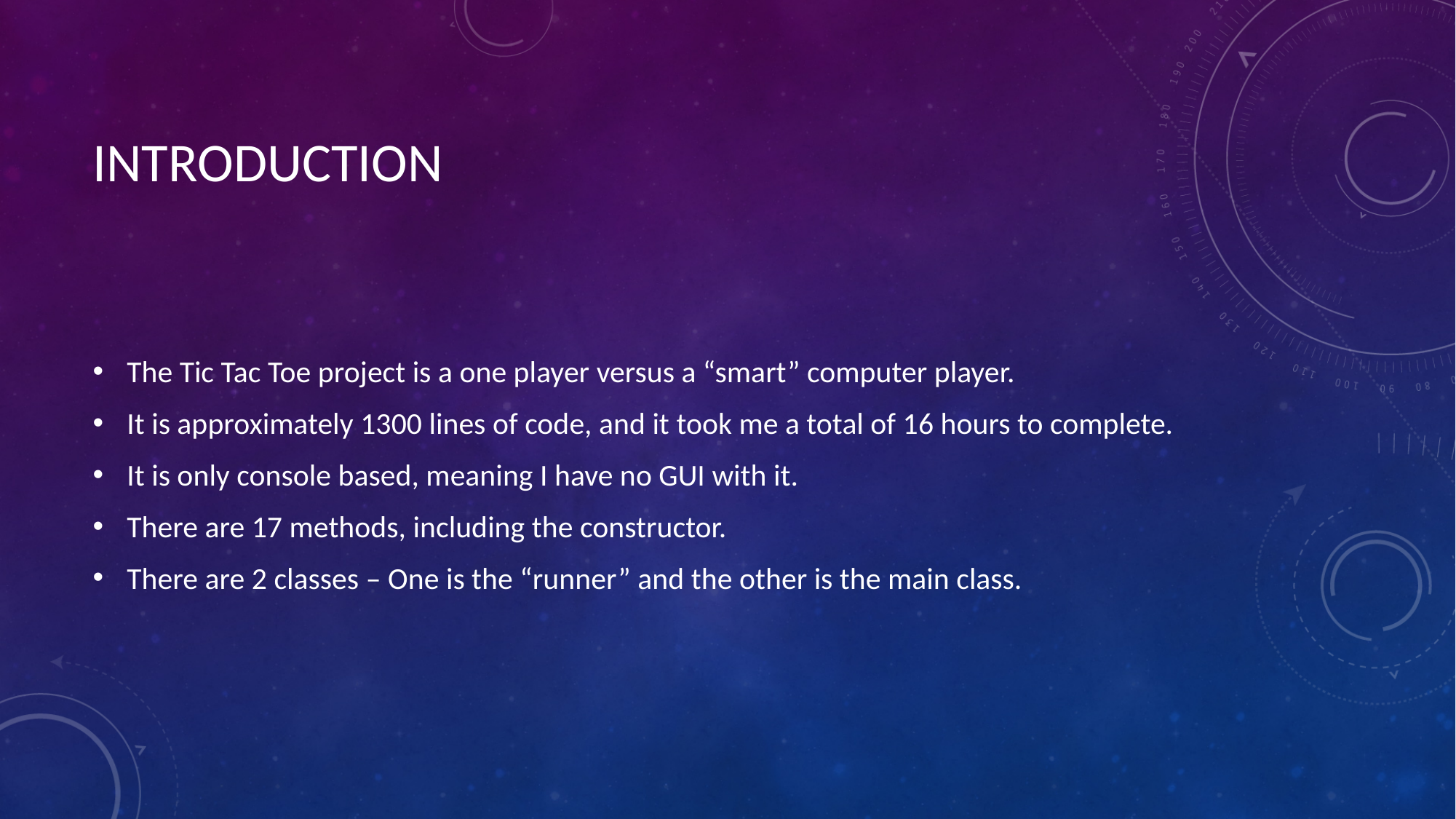

# Introduction
The Tic Tac Toe project is a one player versus a “smart” computer player.
It is approximately 1300 lines of code, and it took me a total of 16 hours to complete.
It is only console based, meaning I have no GUI with it.
There are 17 methods, including the constructor.
There are 2 classes – One is the “runner” and the other is the main class.